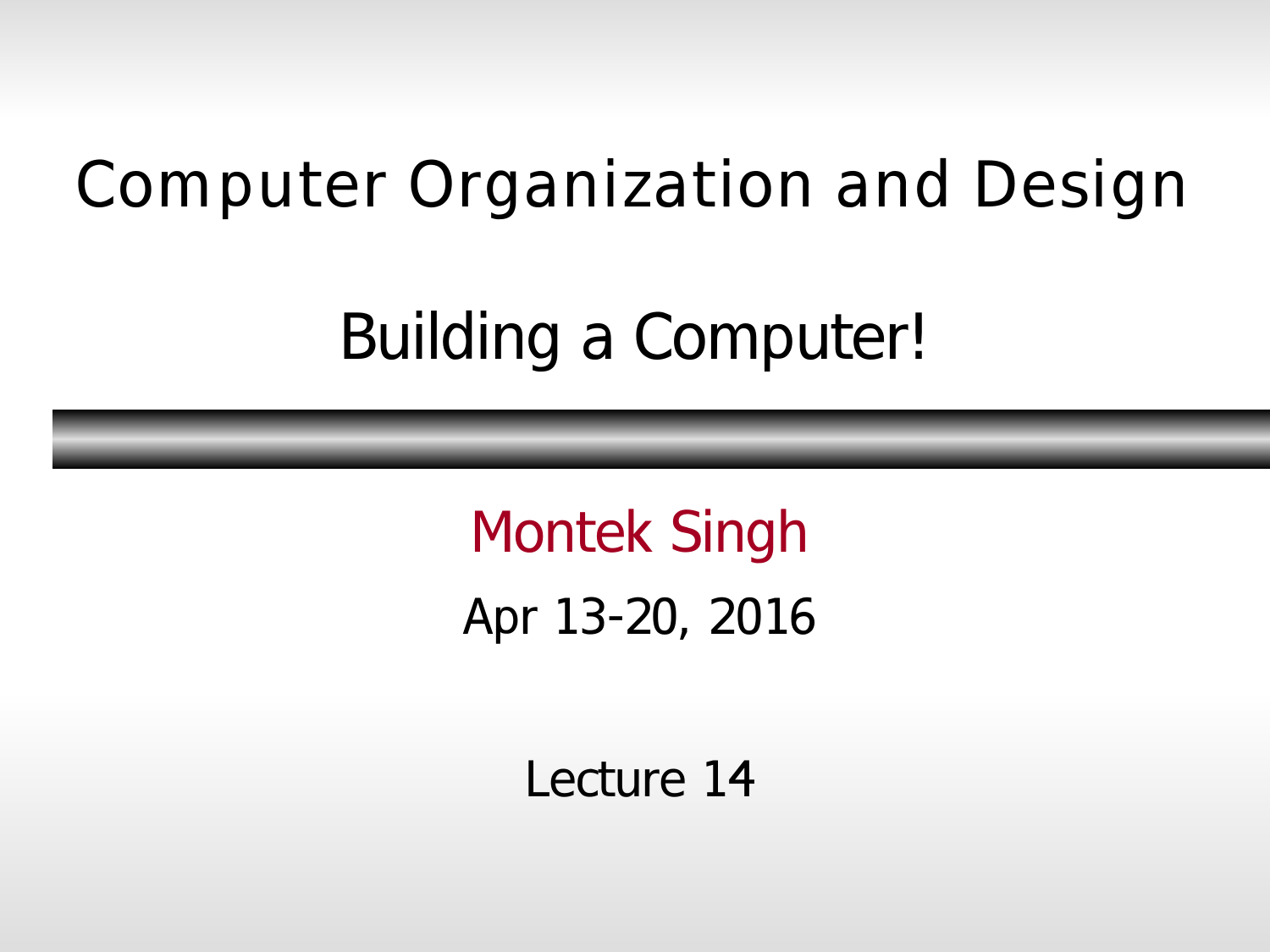

# Computer Organization and Design Building a Computer!
Montek Singh
Apr 13-20, 2016

Lecture 14